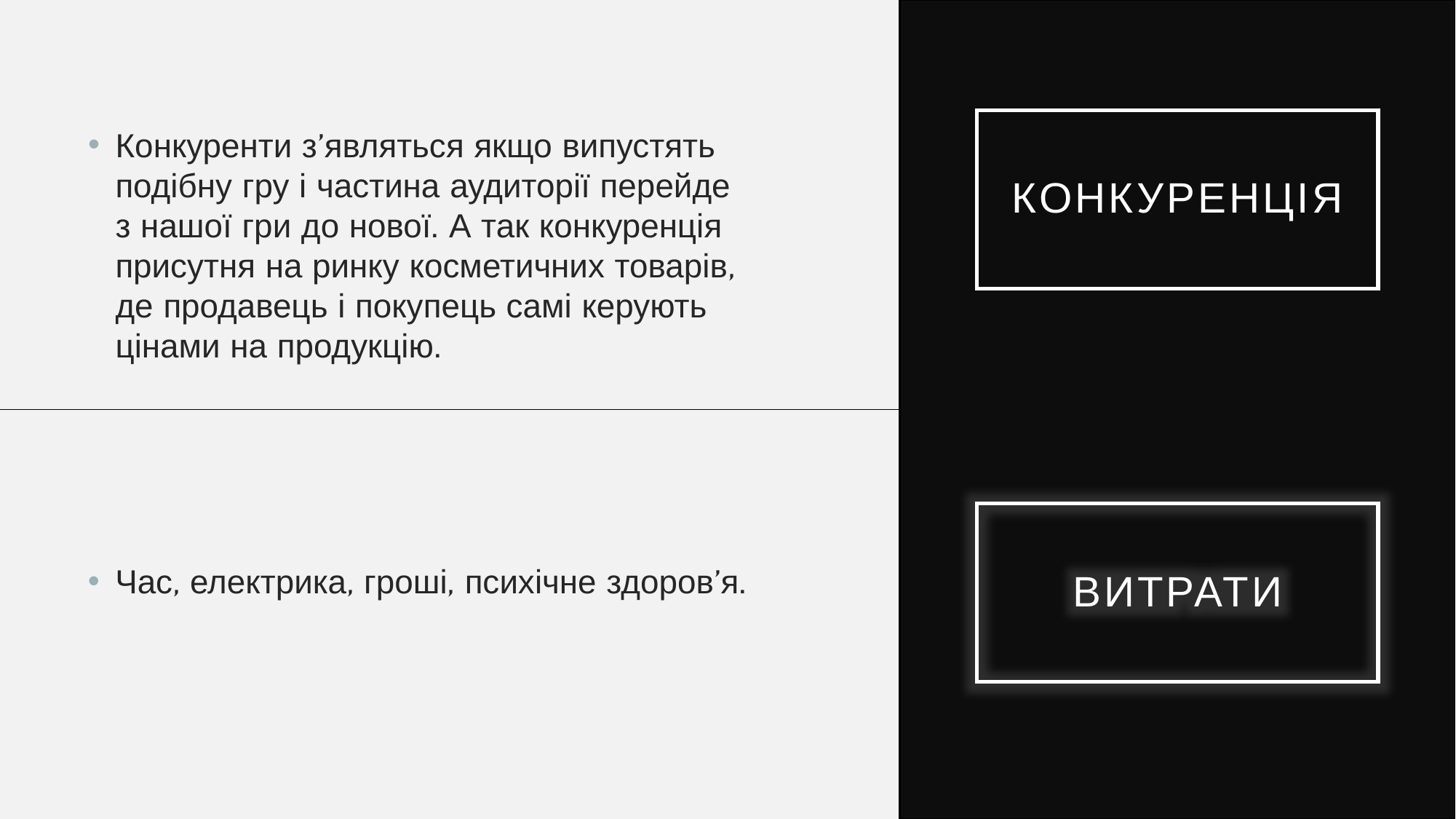

# Конкуренція
Конкуренти з’являться якщо випустять подібну гру і частина аудиторії перейде з нашої гри до нової. А так конкуренція присутня на ринку косметичних товарів, де продавець і покупець самі керують цінами на продукцію.
витрати
Час, електрика, гроші, психічне здоров’я.